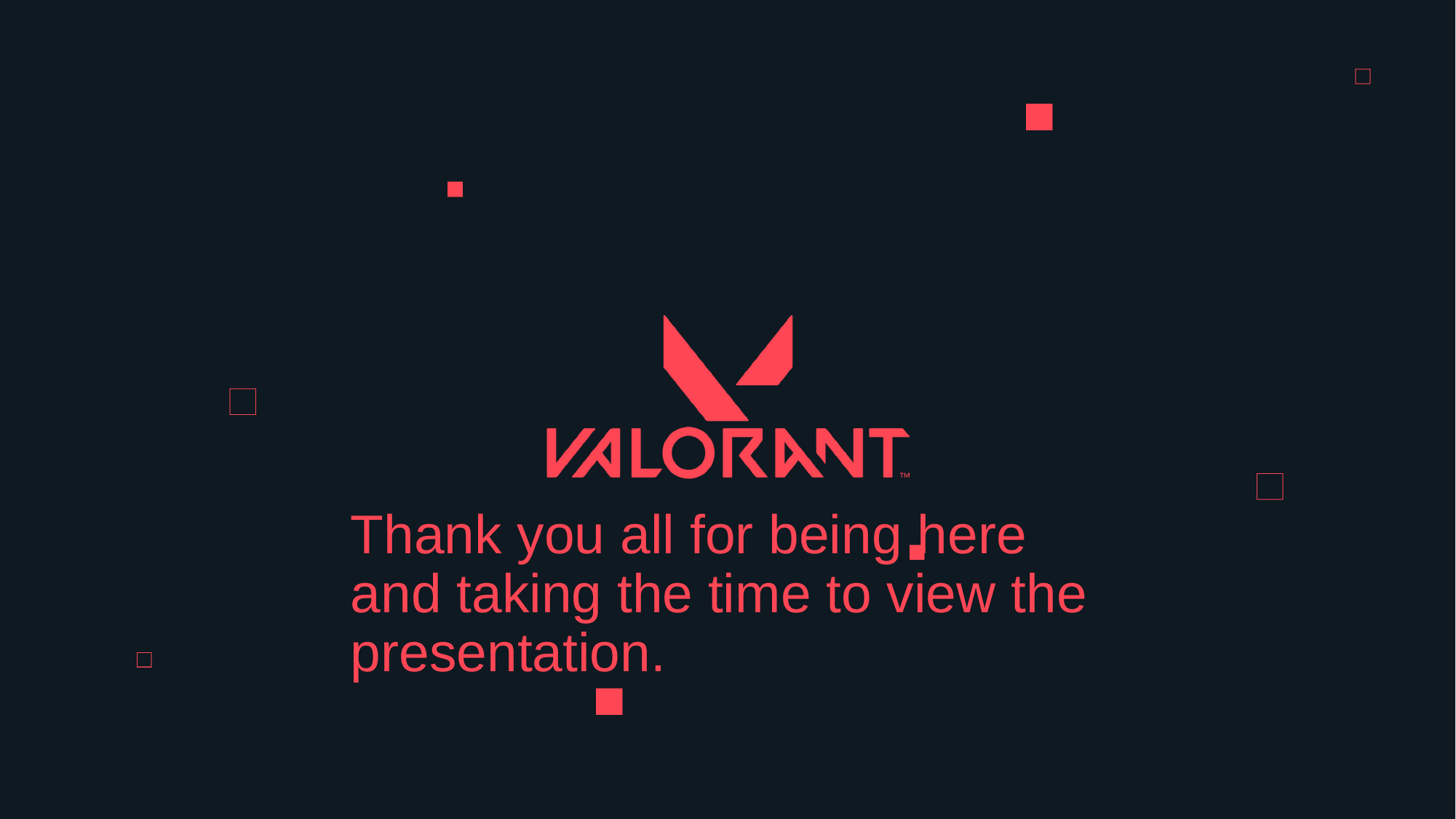

Thank you all for being here and taking the time to view the presentation.